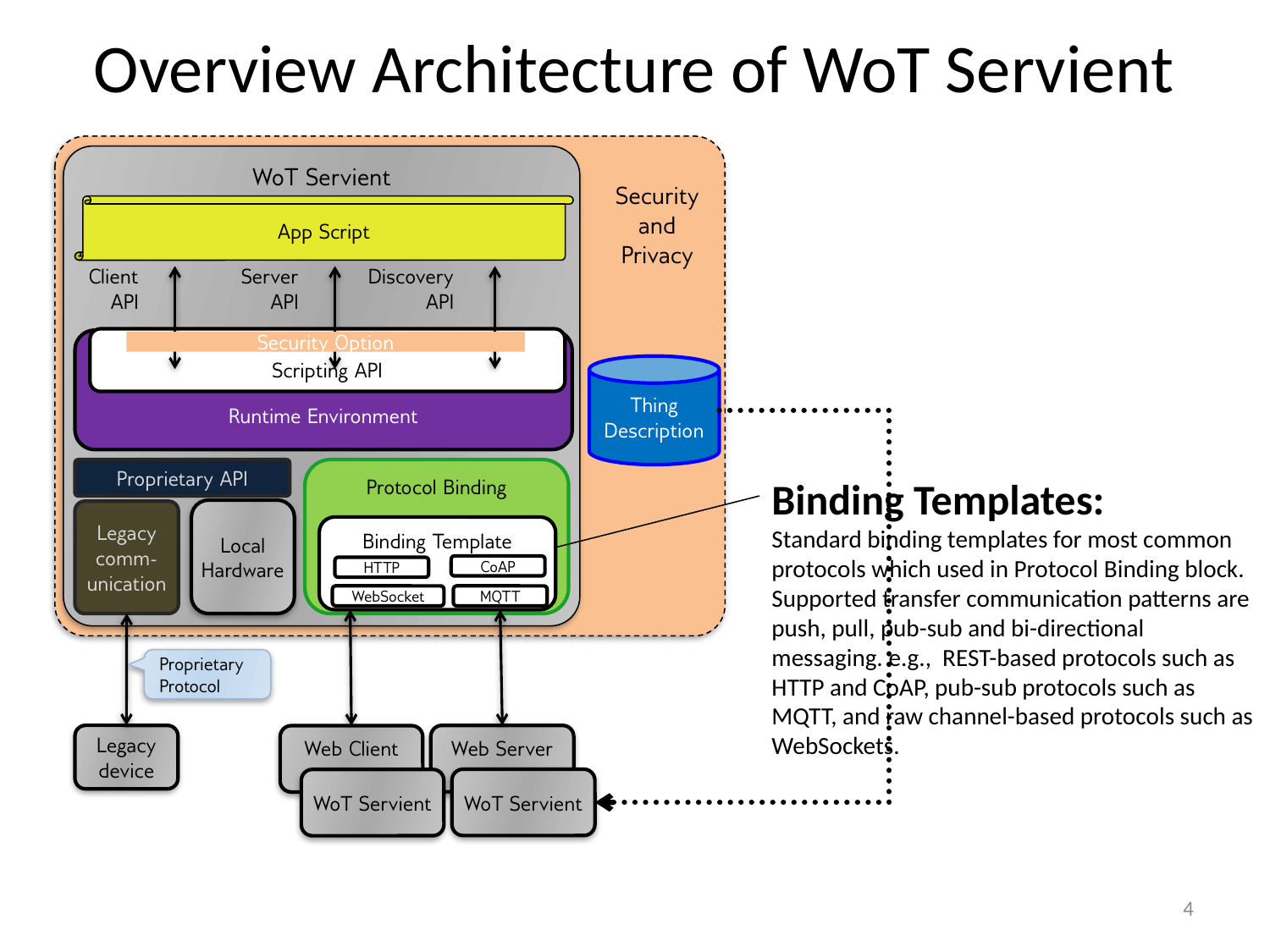

# Overview Architecture of WoT Servient

WoT Servient
Security
and
Privacy
App Script
Client
API
Server
API
Discovery
API
Scripting API

Runtime Environment
Security Option
Thing
Description
Proprietary API
Protocol Binding
Binding Templates:
Standard binding templates for most common protocols which used in Protocol Binding block.
Supported transfer communication patterns are push, pull, pub-sub and bi-directional messaging. e.g.,  REST-based protocols such as HTTP and CoAP, pub-sub protocols such as MQTT, and raw channel-based protocols such as WebSockets.
Local
Hardware
Legacy comm-unication
Binding Template
CoAP
HTTP
WebSocket
MQTT
Proprietary Protocol
Legacy
device
Web Server
Web Client
WoT Servient
WoT Servient
4